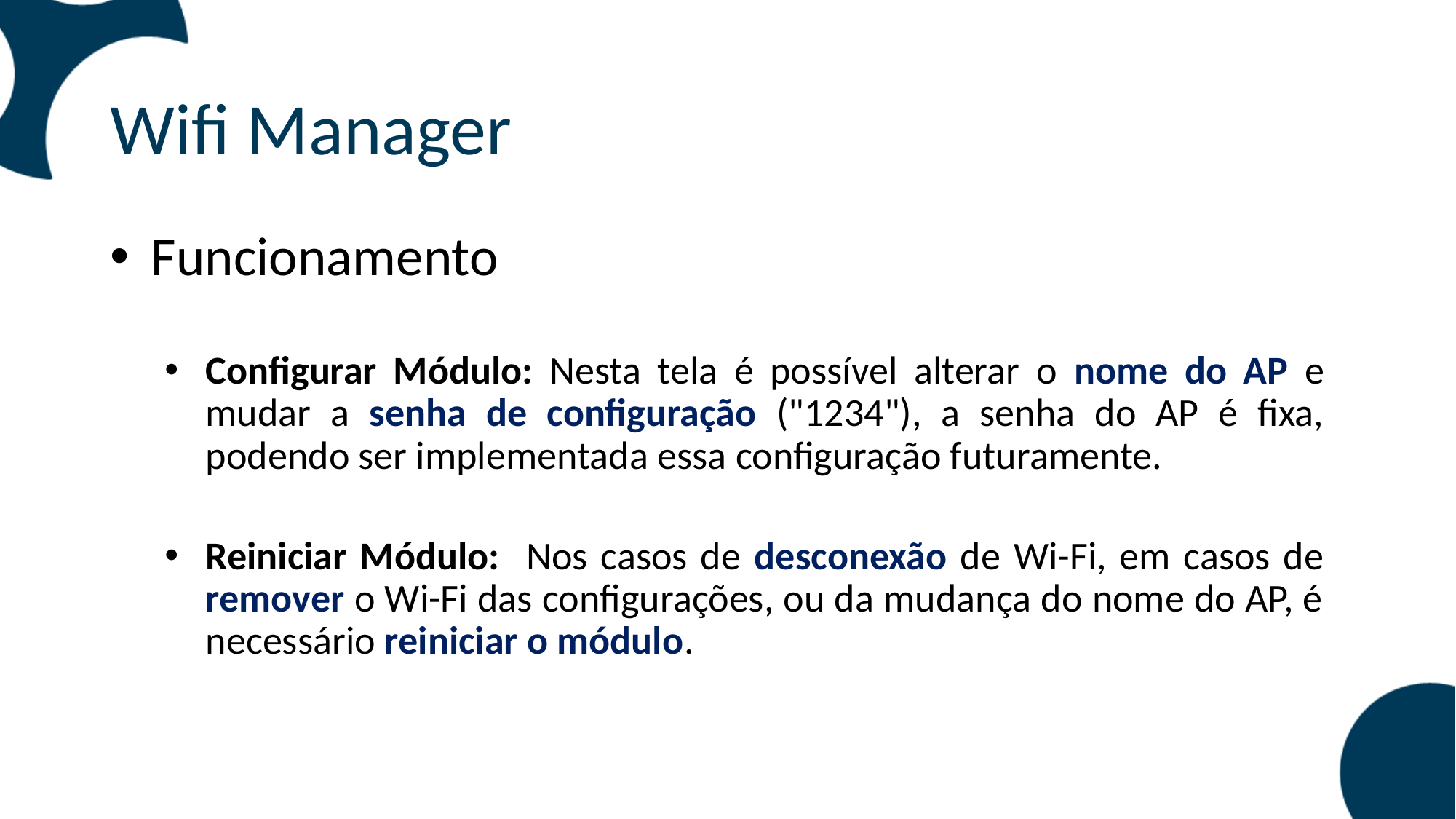

Wifi Manager

Funcionamento

Configurar Módulo: Nesta tela é possível alterar o nome do AP e mudar a senha de configuração ("1234"), a senha do AP é fixa, podendo ser implementada essa configuração futuramente.

Reiniciar Módulo:  Nos casos de desconexão de Wi-Fi, em casos de remover o Wi-Fi das configurações, ou da mudança do nome do AP, é necessário reiniciar o módulo.